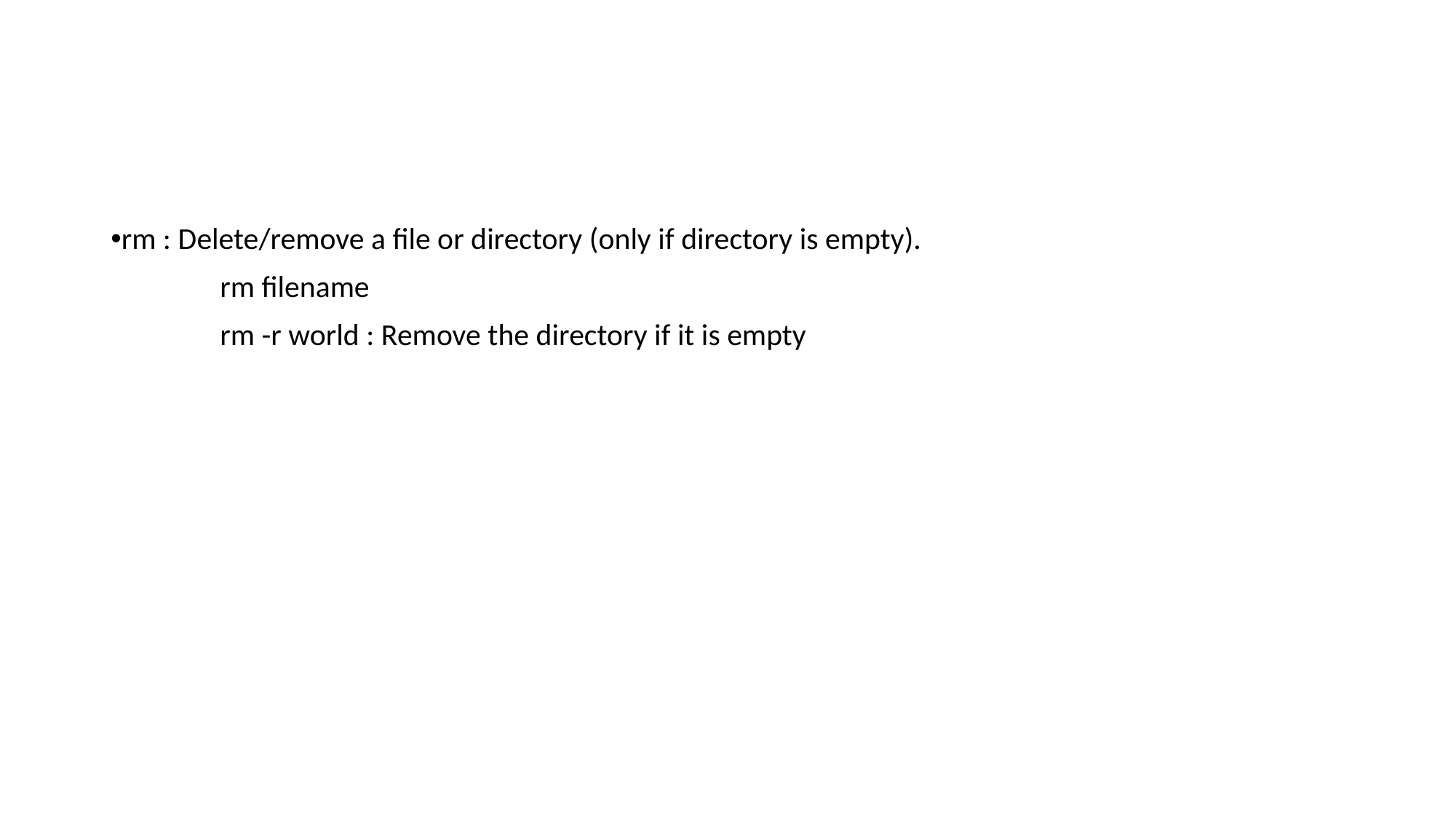

#
rm : Delete/remove a file or directory (only if directory is empty).
	rm filename
	rm -r world : Remove the directory if it is empty